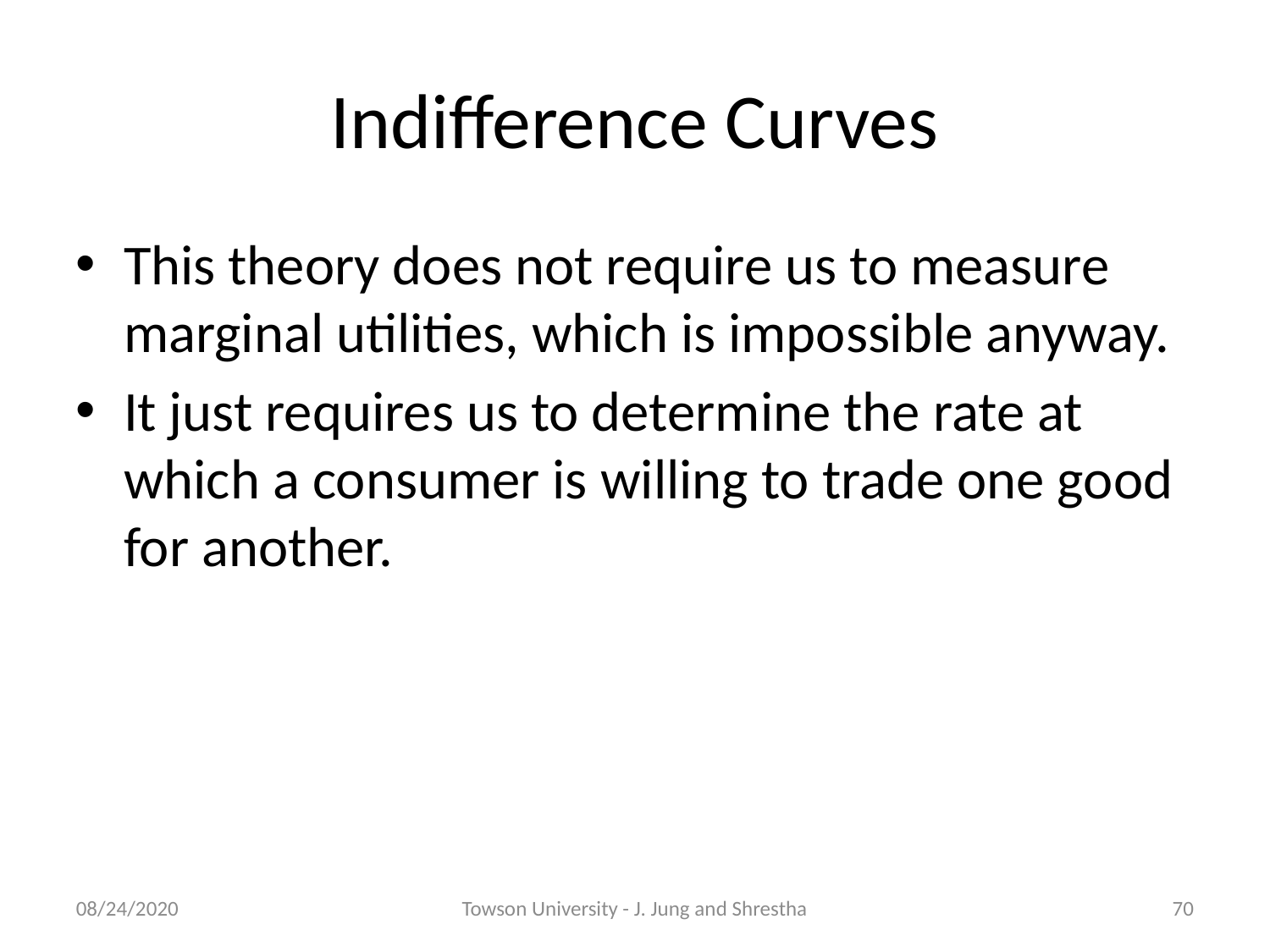

Indifference Curves
This theory does not require us to measure marginal utilities, which is impossible anyway.
It just requires us to determine the rate at which a consumer is willing to trade one good for another.

08/24/2020
Towson University - J. Jung and Shrestha
70